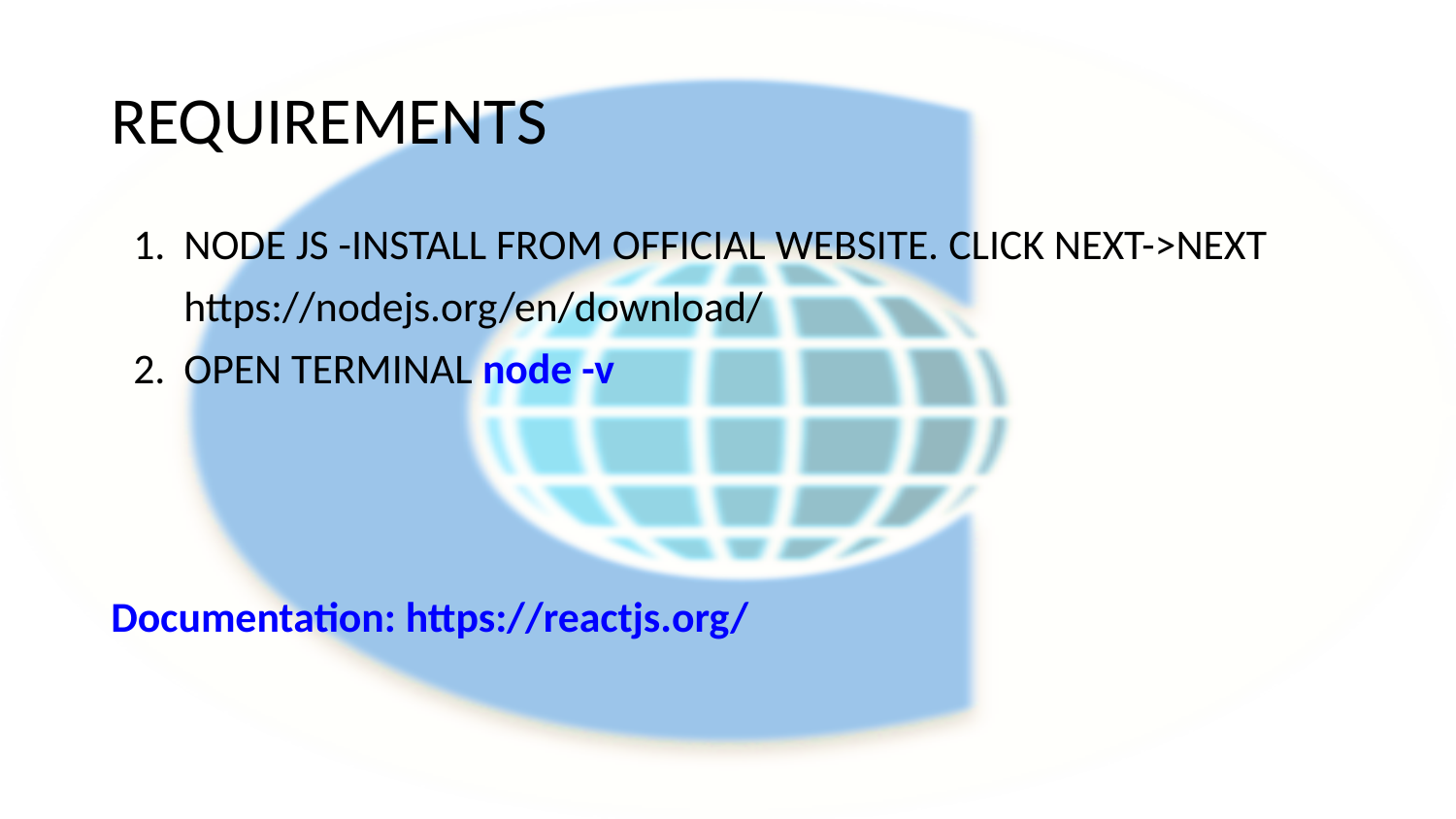

# REQUIREMENTS
NODE JS -INSTALL FROM OFFICIAL WEBSITE. CLICK NEXT->NEXT
https://nodejs.org/en/download/
OPEN TERMINAL node -v

Documentation: https://reactjs.org/